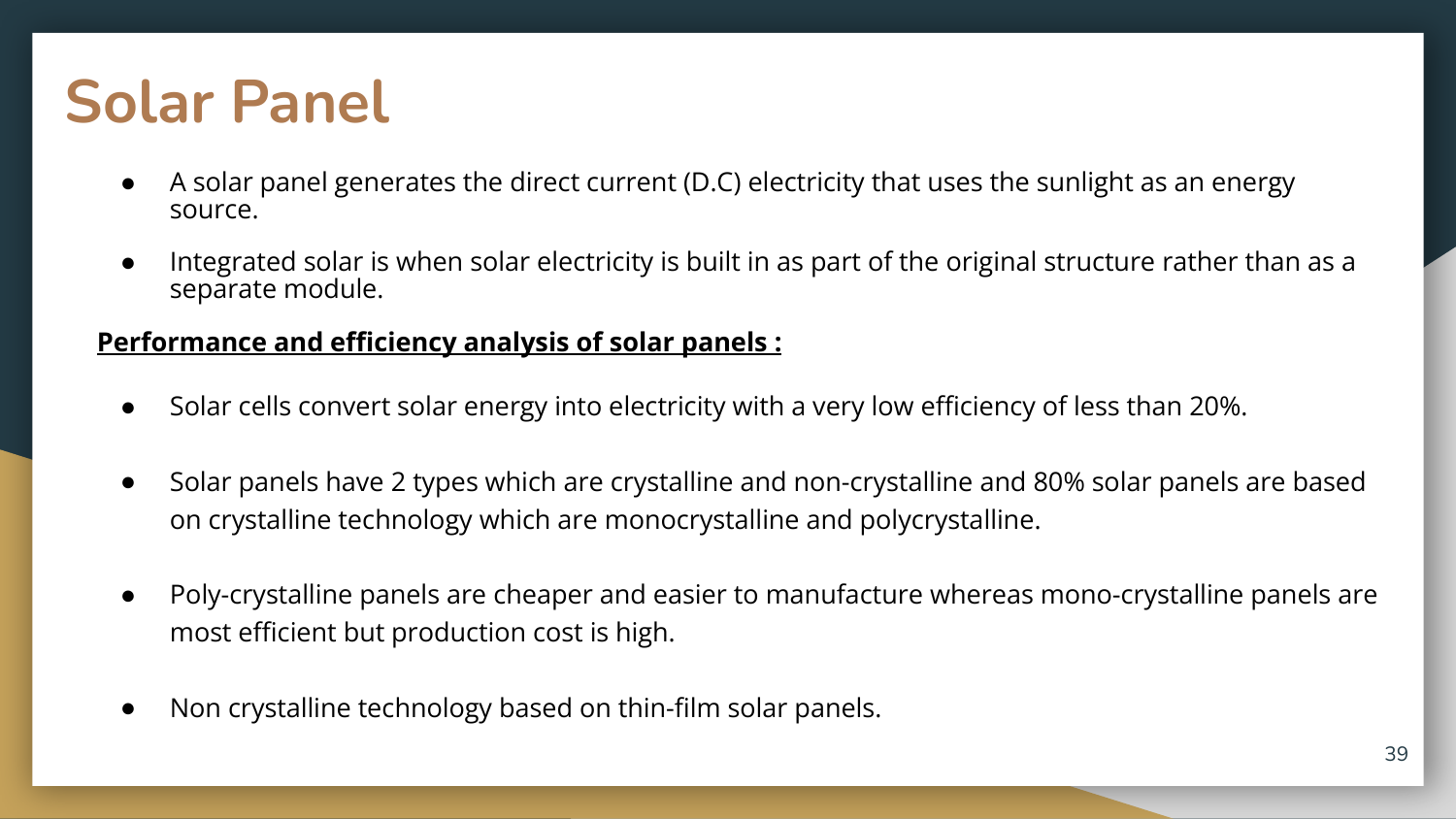

# Solar Panel
A solar panel generates the direct current (D.C) electricity that uses the sunlight as an energy source.

Integrated solar is when solar electricity is built in as part of the original structure rather than as a separate module.

Performance and efficiency analysis of solar panels :

Solar cells convert solar energy into electricity with a very low efficiency of less than 20%.

Solar panels have 2 types which are crystalline and non-crystalline and 80% solar panels are based on crystalline technology which are monocrystalline and polycrystalline.

Poly-crystalline panels are cheaper and easier to manufacture whereas mono-crystalline panels are most efficient but production cost is high.

Non crystalline technology based on thin-film solar panels.
39